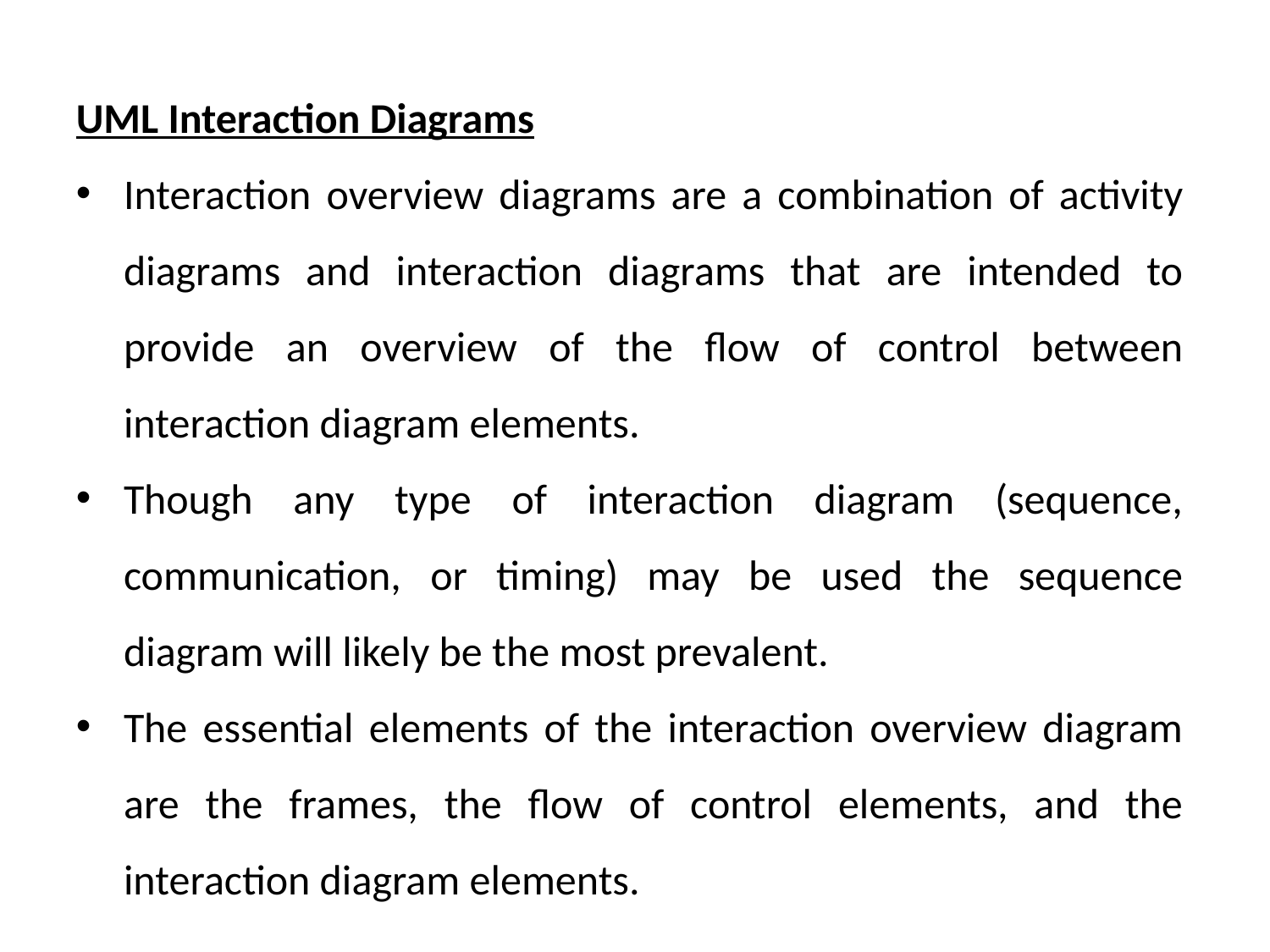

UML Interaction Diagrams
Interaction overview diagrams are a combination of activity diagrams and interaction diagrams that are intended to provide an overview of the flow of control between interaction diagram elements.
Though any type of interaction diagram (sequence, communication, or timing) may be used the sequence diagram will likely be the most prevalent.
The essential elements of the interaction overview diagram are the frames, the flow of control elements, and the interaction diagram elements.